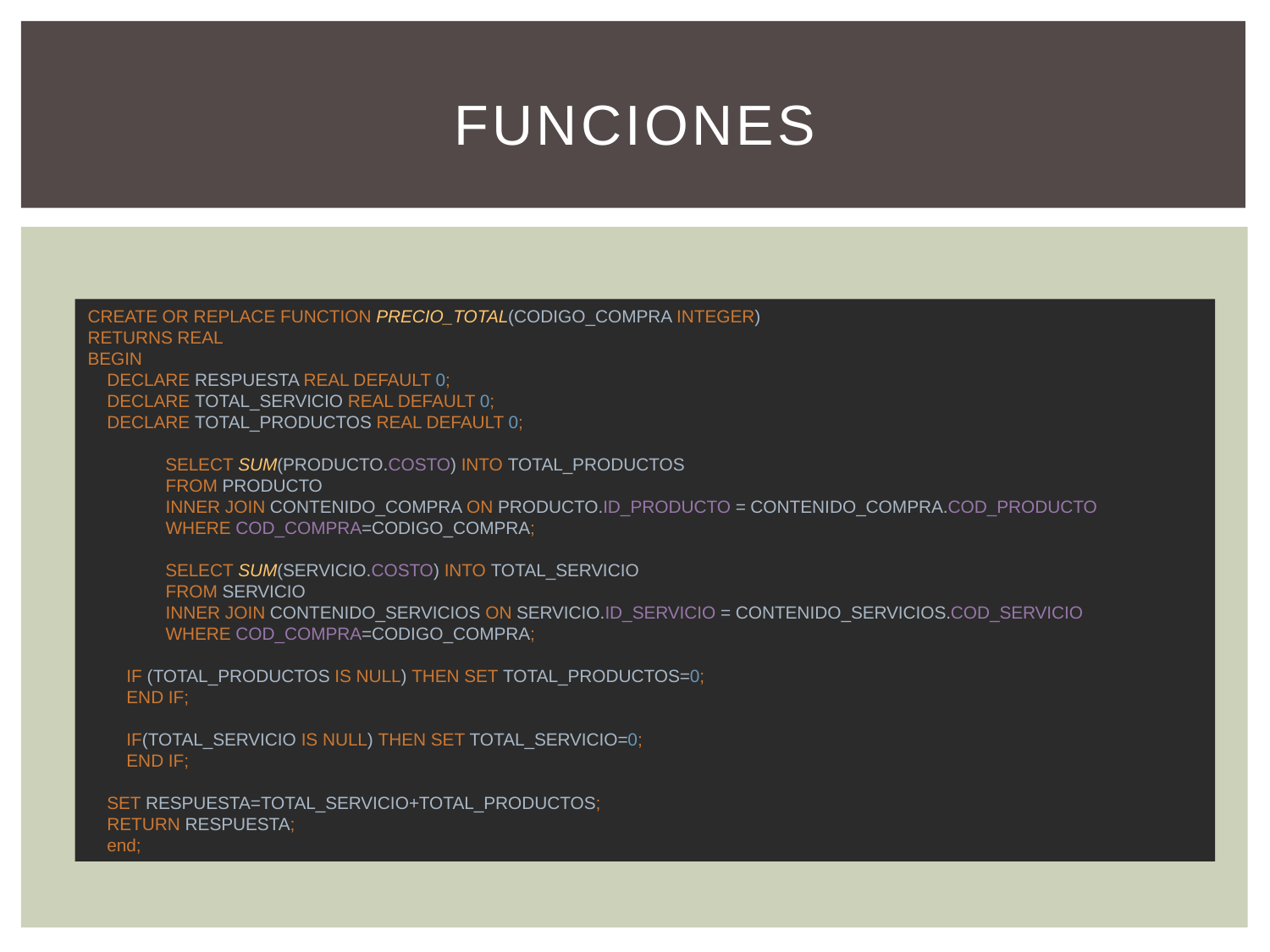

# FUNCIONES
CREATE OR REPLACE FUNCTION PRECIO_TOTAL(CODIGO_COMPRA INTEGER)
RETURNS REAL
BEGIN
    DECLARE RESPUESTA REAL DEFAULT 0;
    DECLARE TOTAL_SERVICIO REAL DEFAULT 0;
    DECLARE TOTAL_PRODUCTOS REAL DEFAULT 0;
                SELECT SUM(PRODUCTO.COSTO) INTO TOTAL_PRODUCTOS
                FROM PRODUCTO
                INNER JOIN CONTENIDO_COMPRA ON PRODUCTO.ID_PRODUCTO = CONTENIDO_COMPRA.COD_PRODUCTO
                WHERE COD_COMPRA=CODIGO_COMPRA;
                SELECT SUM(SERVICIO.COSTO) INTO TOTAL_SERVICIO
                FROM SERVICIO
                INNER JOIN CONTENIDO_SERVICIOS ON SERVICIO.ID_SERVICIO = CONTENIDO_SERVICIOS.COD_SERVICIO
                WHERE COD_COMPRA=CODIGO_COMPRA;
        IF (TOTAL_PRODUCTOS IS NULL) THEN SET TOTAL_PRODUCTOS=0;
        END IF;
        IF(TOTAL_SERVICIO IS NULL) THEN SET TOTAL_SERVICIO=0;
        END IF;
    SET RESPUESTA=TOTAL_SERVICIO+TOTAL_PRODUCTOS;
    RETURN RESPUESTA;
    end;